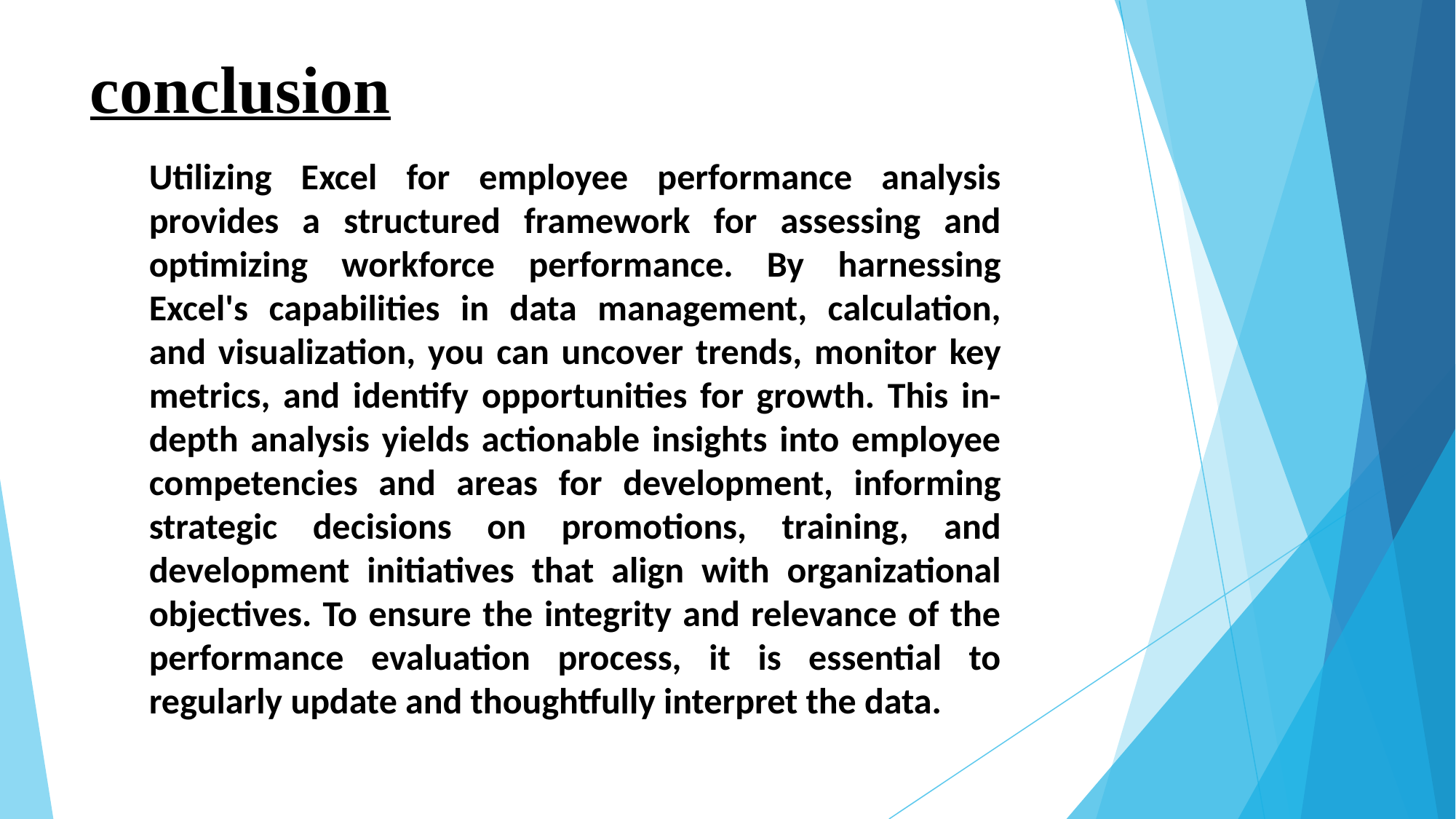

# conclusion
Utilizing Excel for employee performance analysis provides a structured framework for assessing and optimizing workforce performance. By harnessing Excel's capabilities in data management, calculation, and visualization, you can uncover trends, monitor key metrics, and identify opportunities for growth. This in-depth analysis yields actionable insights into employee competencies and areas for development, informing strategic decisions on promotions, training, and development initiatives that align with organizational objectives. To ensure the integrity and relevance of the performance evaluation process, it is essential to regularly update and thoughtfully interpret the data.